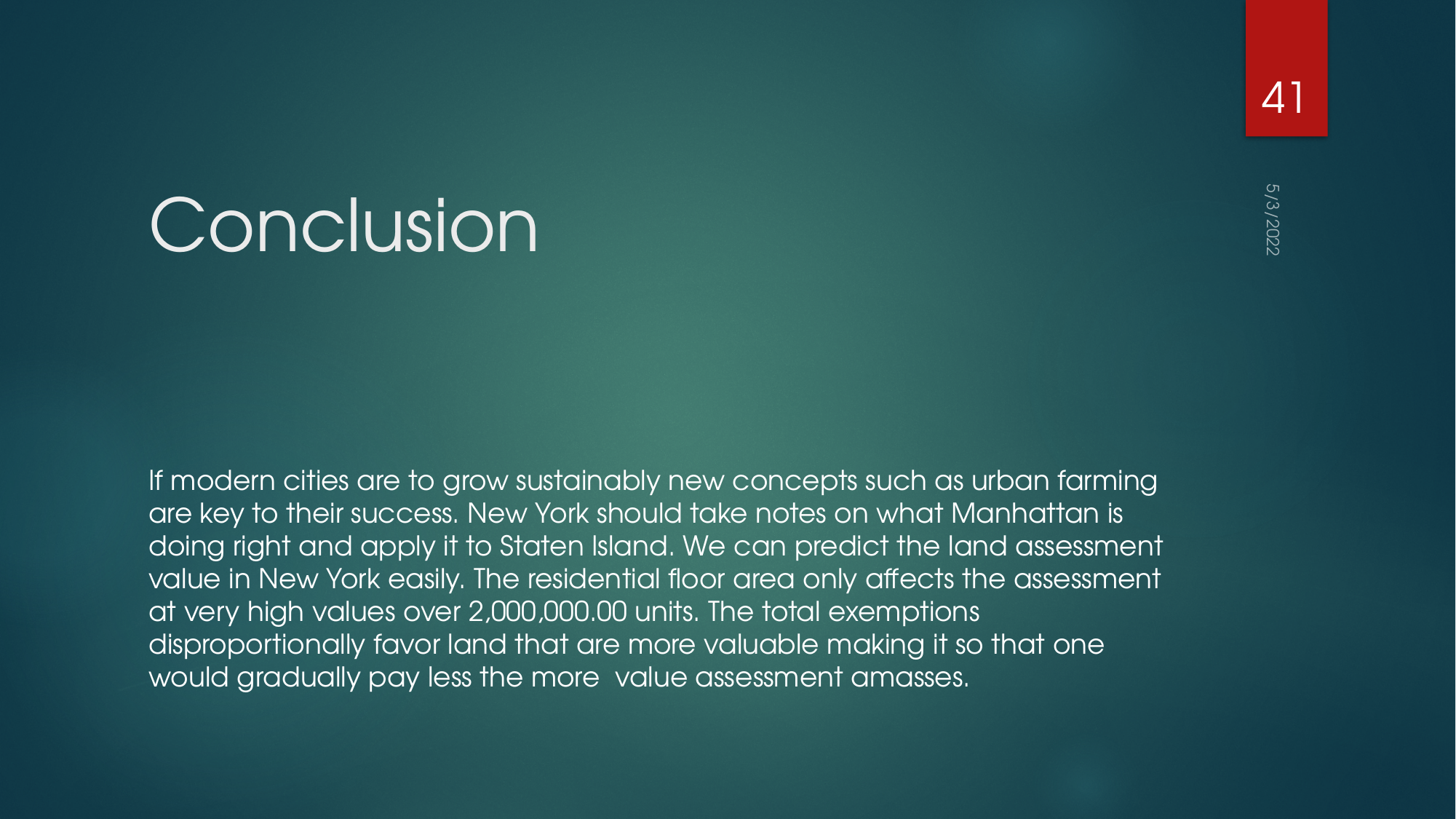

41
# Conclusion
5/3/2022

If modern cities are to grow sustainably new concepts such as urban farming are key to their success. New York should take notes on what Manhattan is doing right and apply it to Staten Island. We can predict the land assessment value in New York easily. The residential floor area only affects the assessment at very high values over 2,000,000.00 units. The total exemptions disproportionally favor land that are more valuable making it so that one would gradually pay less the more  value assessment amasses.